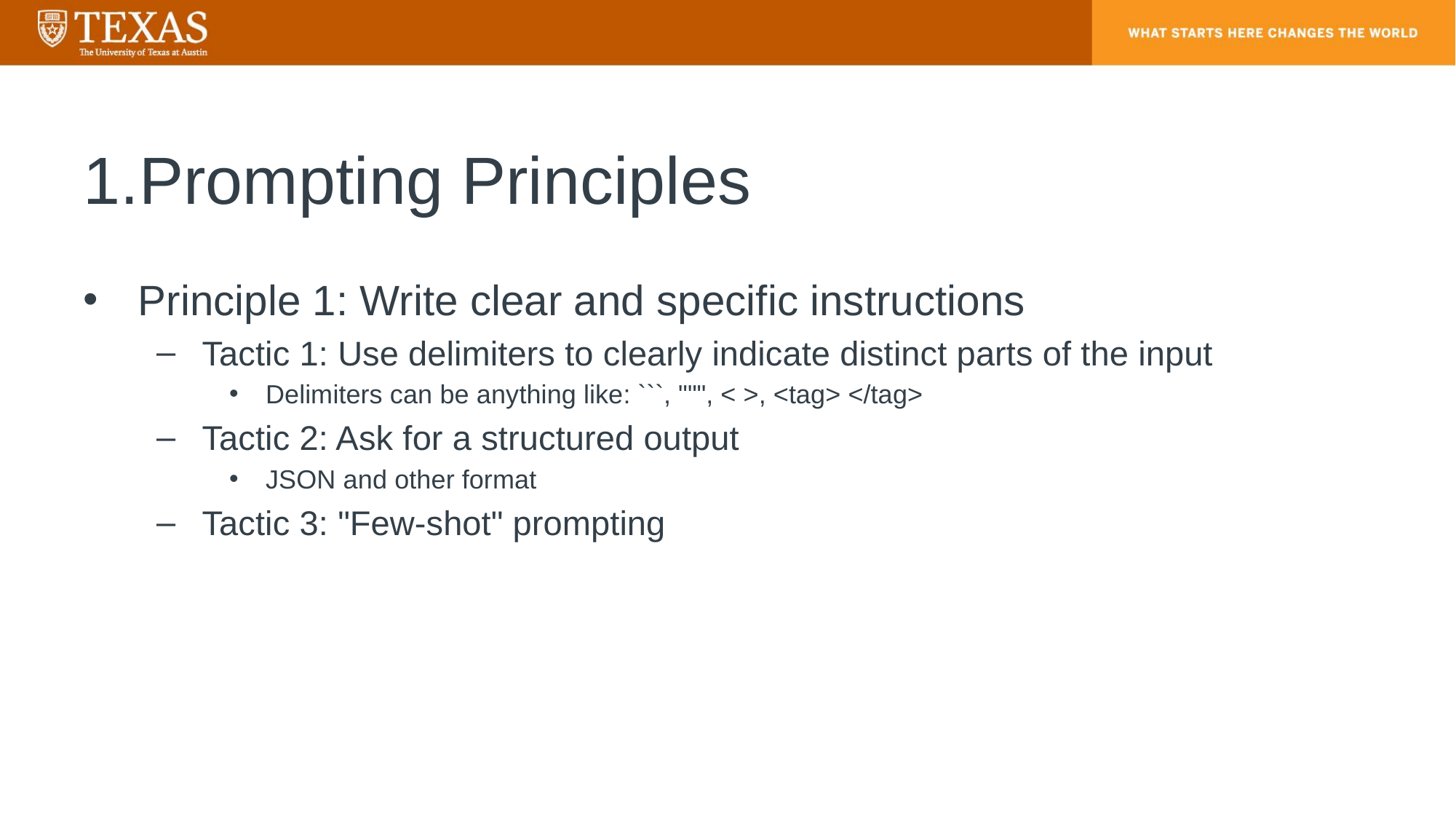

# 1.Prompting Principles
Principle 1: Write clear and specific instructions
Tactic 1: Use delimiters to clearly indicate distinct parts of the input
Delimiters can be anything like: ```, """, < >, <tag> </tag>
Tactic 2: Ask for a structured output
JSON and other format
Tactic 3: "Few-shot" prompting